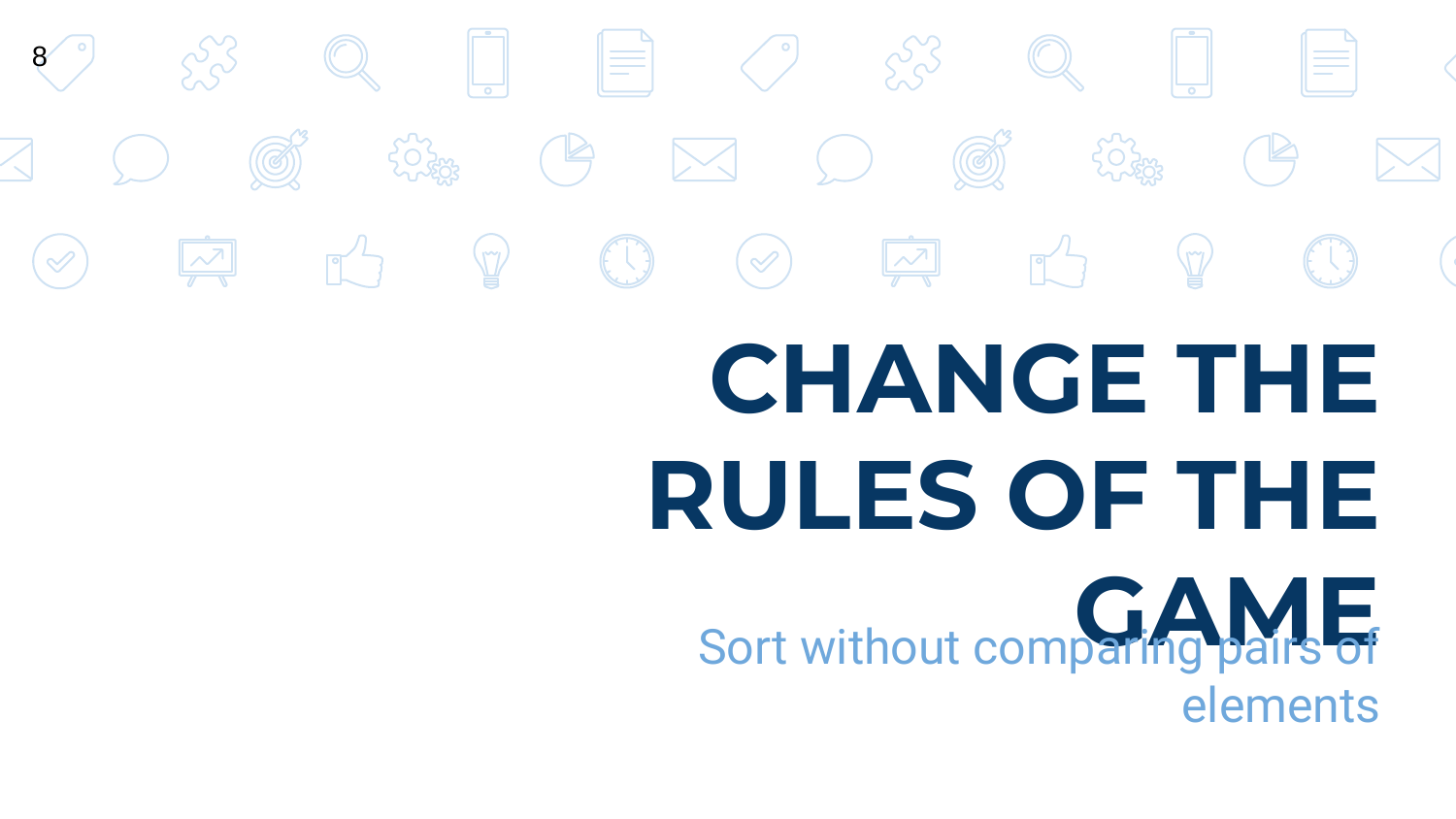

8
# CHANGE THE RULES OF THE GAME
Sort without comparing pairs of elements